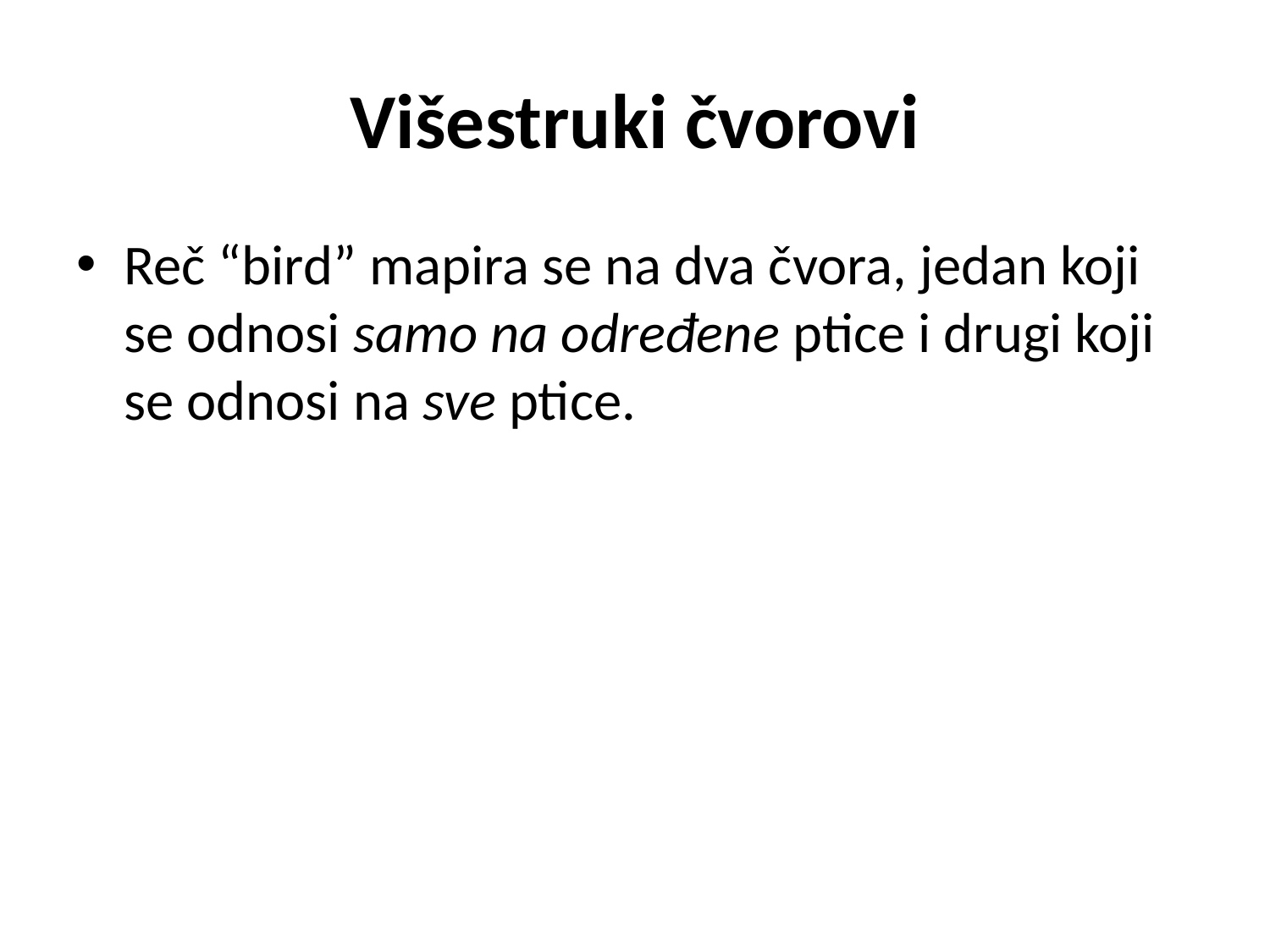

# Višestruki čvorovi
Reč “bird” mapira se na dva čvora, jedan koji se odnosi samo na određene ptice i drugi koji se odnosi na sve ptice.